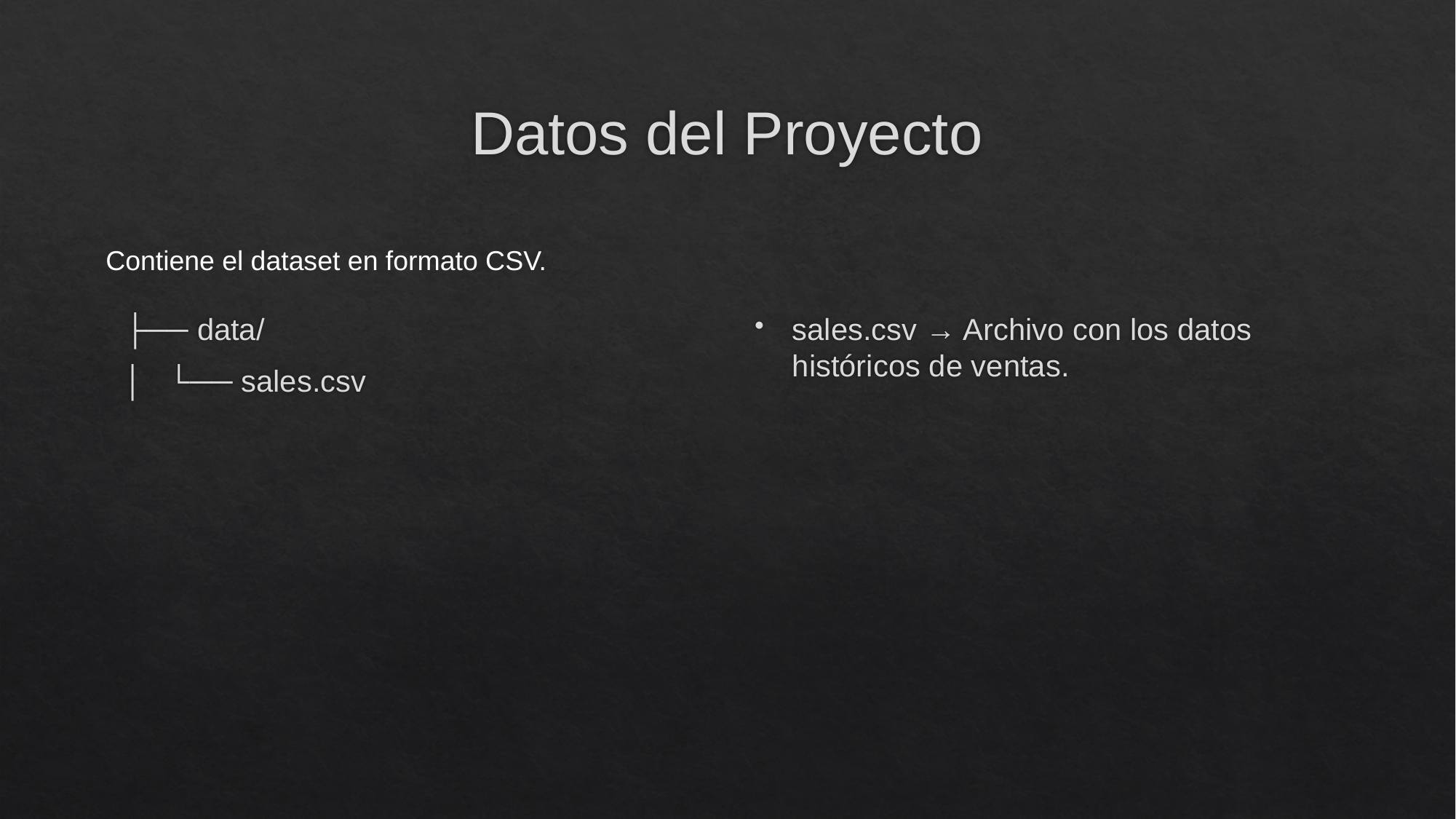

# Datos del Proyecto
Contiene el dataset en formato CSV.
├── data/
│   └── sales.csv

sales.csv → Archivo con los datos históricos de ventas.